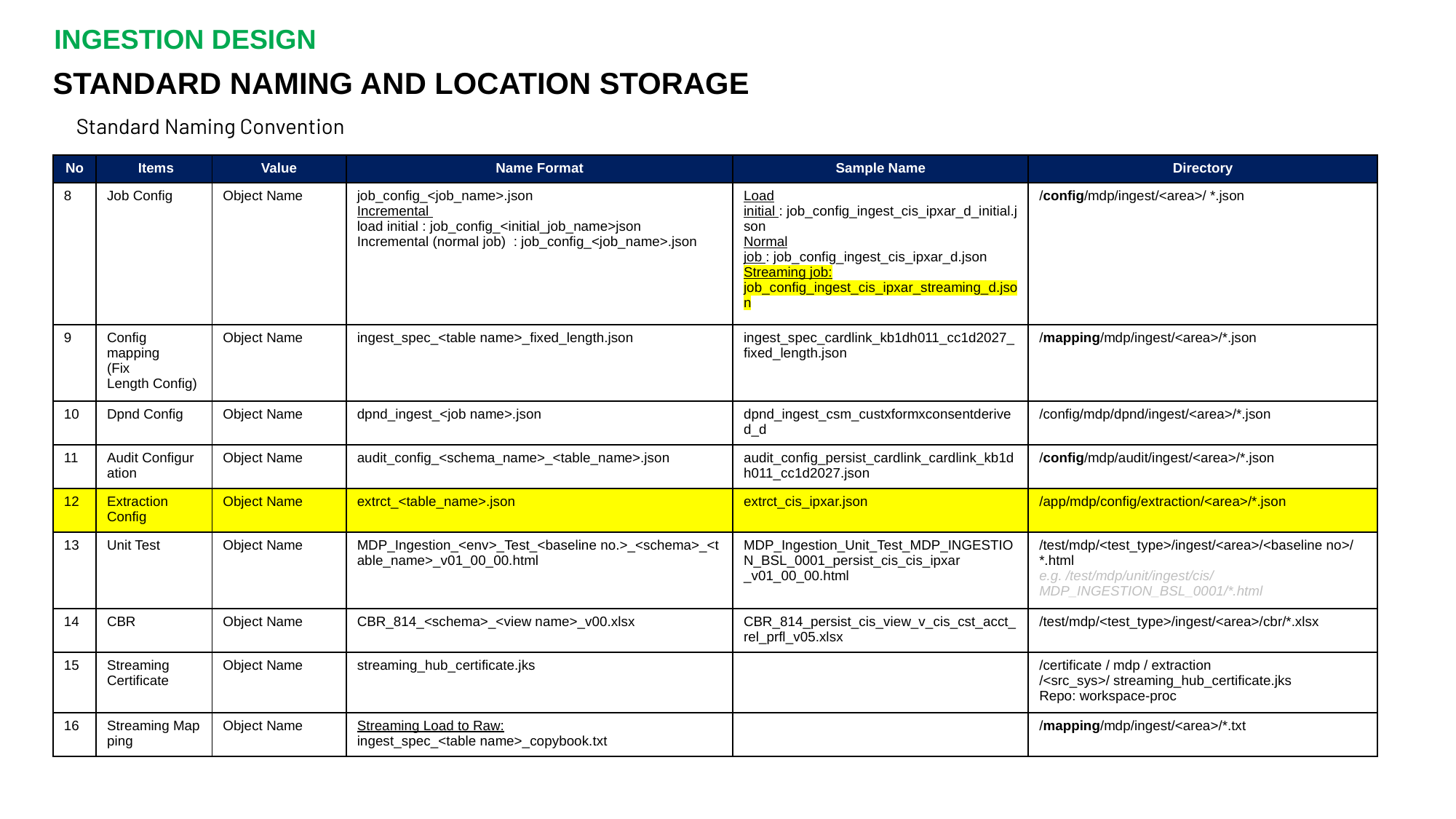

Ingestion design
Standard naming and location storage
Standard Naming Convention
| No | Items | Value | Name Format | Sample Name | Directory |
| --- | --- | --- | --- | --- | --- |
| 8 | Job Config | Object Name | job\_config\_<job\_name>.json  Incremental  load initial : job\_config\_<initial\_job\_name>json Incremental (normal job)  : job\_config\_<job\_name>.json | Load initial : job\_config\_ingest\_cis\_ipxar\_d\_initial.json Normal job : job\_config\_ingest\_cis\_ipxar\_d.json Streaming job: job\_config\_ingest\_cis\_ipxar\_streaming\_d.json | /config/mdp/ingest/<area>/ \*.json |
| 9 | Config mapping (Fix Length Config) | Object Name | ingest\_spec\_<table name>\_fixed\_length.json | ingest\_spec\_cardlink\_kb1dh011\_cc1d2027\_fixed\_length.json | /mapping/mdp/ingest/<area>/\*.json |
| 10 | Dpnd Config | Object Name | dpnd\_ingest\_<job name>.json | dpnd\_ingest\_csm\_custxformxconsentderived\_d | /config/mdp/dpnd/ingest/<area>/\*.json |
| 11 | Audit Configuration | Object Name | audit\_config\_<schema\_name>\_<table\_name>.json | audit\_config\_persist\_cardlink\_cardlink\_kb1dh011\_cc1d2027.json | /config/mdp/audit/ingest/<area>/\*.json |
| 12 | Extraction Config | Object Name | extrct\_<table\_name>.json | extrct\_cis\_ipxar.json | /app/mdp/config/extraction/<area>/\*.json |
| 13 | Unit Test | Object Name | MDP\_Ingestion\_<env>\_Test\_<baseline no.>\_<schema>\_<table\_name>\_v01\_00\_00.html | MDP\_Ingestion\_Unit\_Test\_MDP\_INGESTION\_BSL\_0001\_persist\_cis\_cis\_ipxar \_v01\_00\_00.html | /test/mdp/<test\_type>/ingest/<area>/<baseline no>/\*.html e.g. /test/mdp/unit/ingest/cis/MDP\_INGESTION\_BSL\_0001/\*.html |
| 14 | CBR | Object Name | CBR\_814\_<schema>\_<view name>\_v00.xlsx | CBR\_814\_persist\_cis\_view\_v\_cis\_cst\_acct\_rel\_prfl\_v05.xlsx | /test/mdp/<test\_type>/ingest/<area>/cbr/\*.xlsx |
| 15 | Streaming Certificate | Object Name | streaming\_hub\_certificate.jks |  | /certificate / mdp / extraction /<src\_sys>/ streaming\_hub\_certificate.jks Repo: workspace-proc |
| 16 | Streaming Mapping | Object Name | Streaming Load to Raw: ingest\_spec\_<table name>\_copybook.txt |  | /mapping/mdp/ingest/<area>/\*.txt |